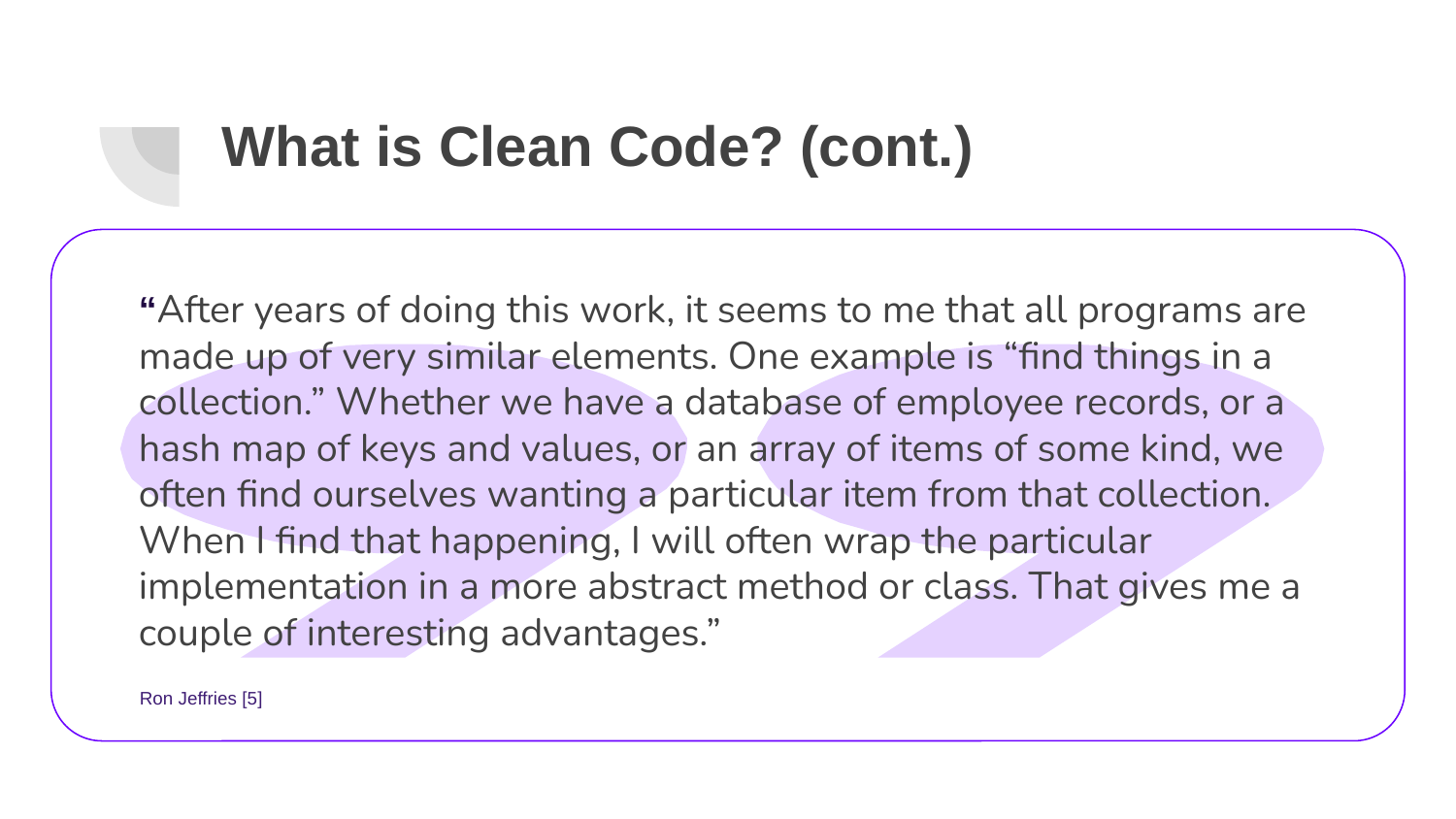

# What is Clean Code? (cont.)

“After years of doing this work, it seems to me that all programs are made up of very similar elements. One example is “find things in a collection.” Whether we have a database of employee records, or a hash map of keys and values, or an array of items of some kind, we often find ourselves wanting a particular item from that collection. When I find that happening, I will often wrap the particular implementation in a more abstract method or class. That gives me a couple of interesting advantages.”

Ron Jeffries [5]